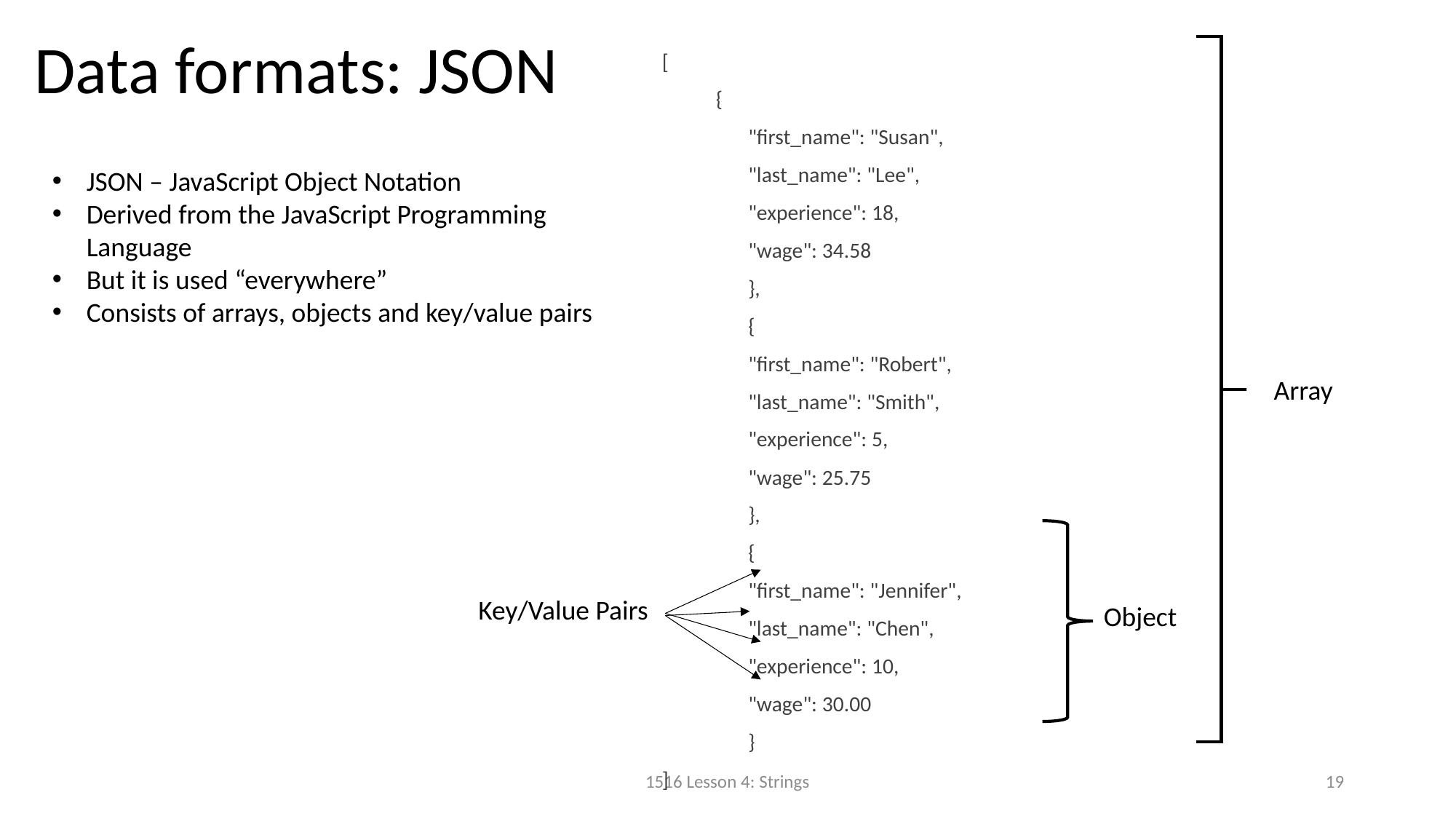

# Data formats: JSON

[
           {
		"first_name": "Susan",
		"last_name": "Lee",
		"experience": 18,
		"wage": 34.58
	},
	{
		"first_name": "Robert",
		"last_name": "Smith",
		"experience": 5,
		"wage": 25.75
	},
	{
		"first_name": "Jennifer",
		"last_name": "Chen",
		"experience": 10,
		"wage": 30.00
	}
]

Array

Object
JSON – JavaScript Object Notation
Derived from the JavaScript Programming Language
But it is used “everywhere”
Consists of arrays, objects and key/value pairs

Key/Value Pairs
1516 Lesson 4: Strings
19